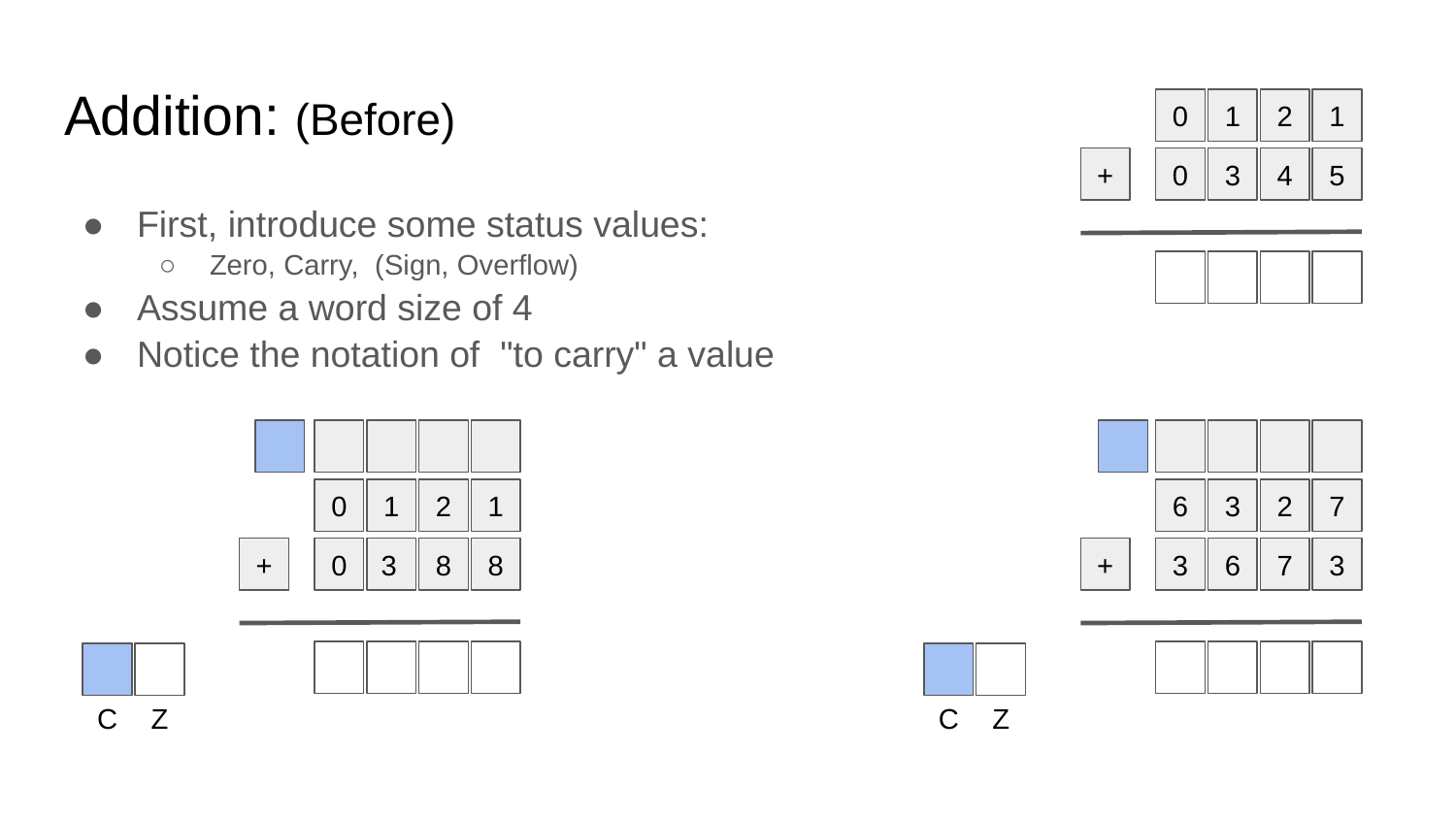

# Addition: (Before)
0
1
2
1
+
0
3
4
5

First, introduce some status values:
Zero, Carry,  (Sign, Overflow)
Assume a word size of 4
Notice the notation of  "to carry" a value

0
1
2
1
+
0
3
8
8

C
Z
6
3
2
7
+
3
6
7
3

C
Z